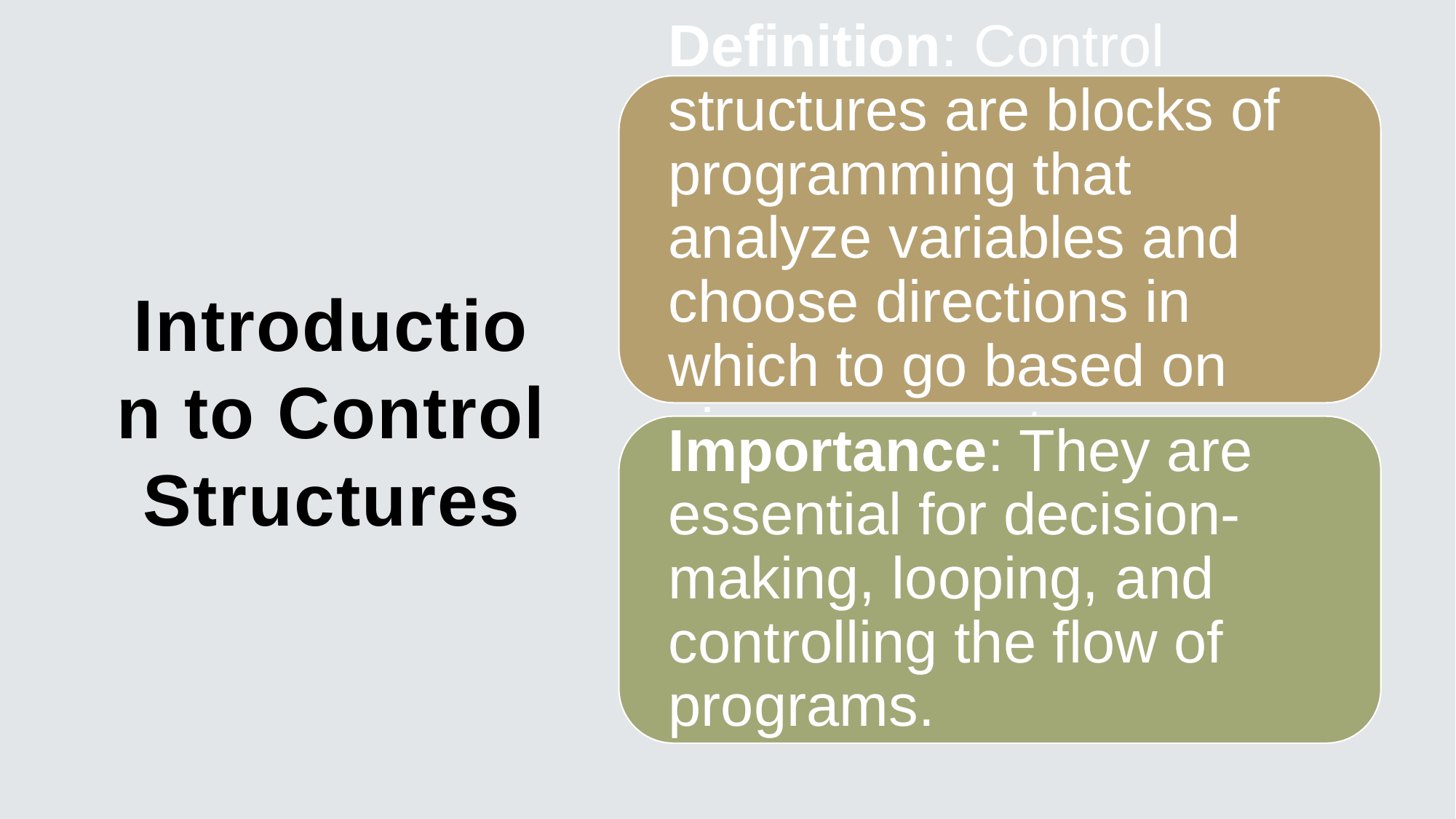

Definition: Control structures are blocks of programming that analyze variables and choose directions in which to go based on given parameters.
Importance: They are essential for decision-making, looping, and controlling the flow of programs.
# Introduction to Control Structures